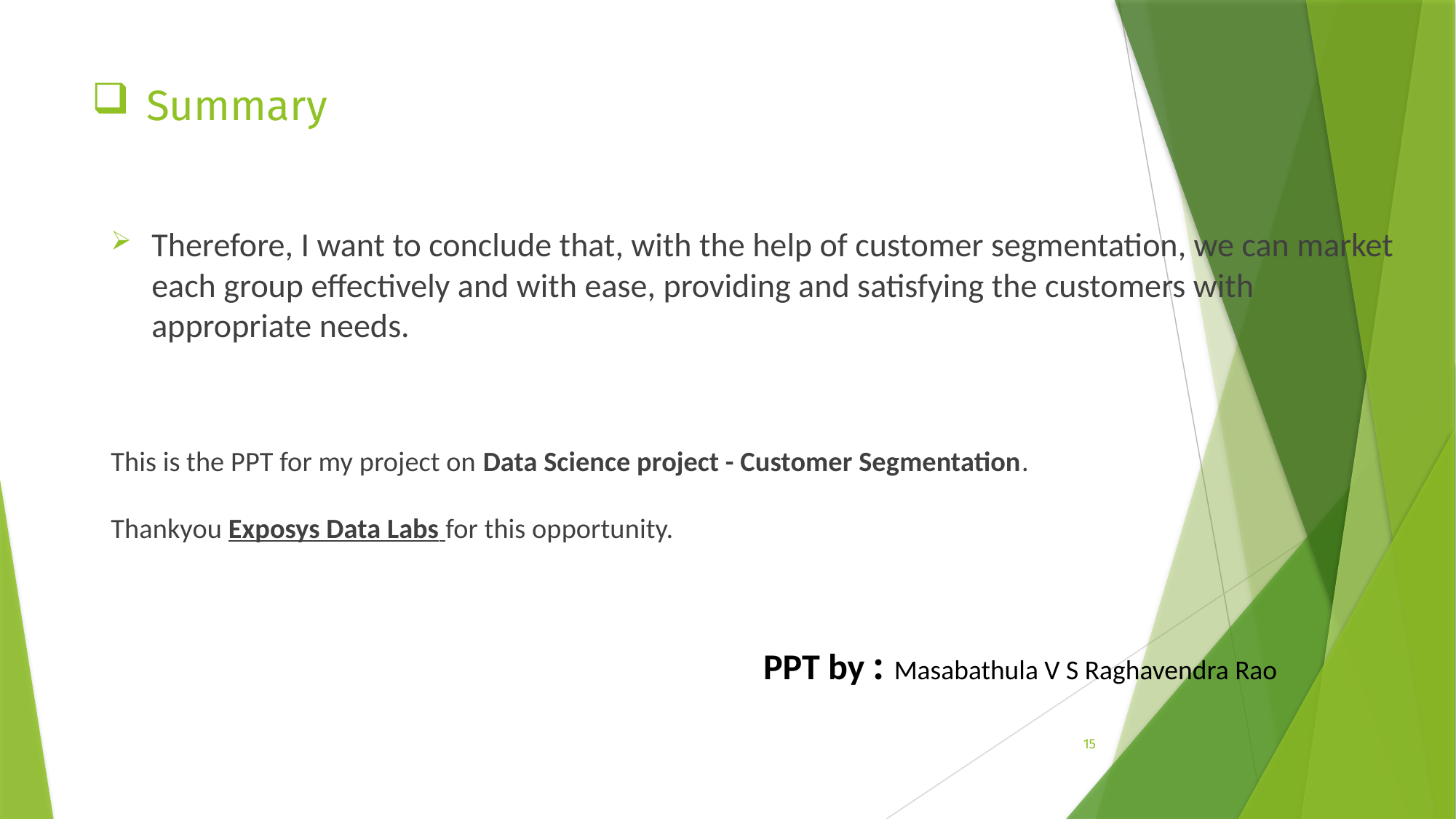

# Summary
Therefore, I want to conclude that, with the help of customer segmentation, we can market each group effectively and with ease, providing and satisfying the customers with appropriate needs.

This is the PPT for my project on Data Science project - Customer Segmentation.
Thankyou Exposys Data Labs for this opportunity.

PPT by : Masabathula V S Raghavendra Rao
15